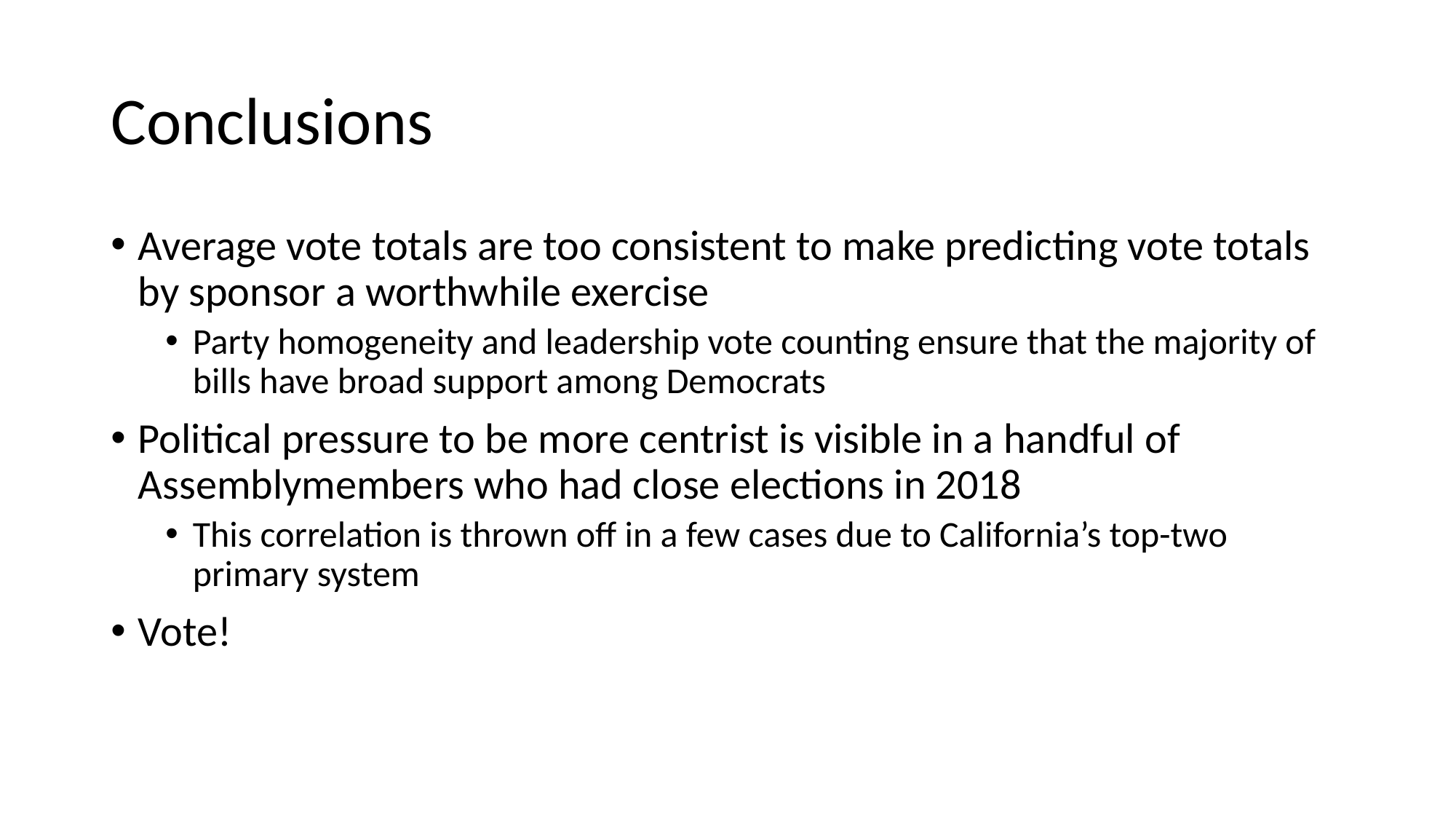

# Conclusions
Average vote totals are too consistent to make predicting vote totals by sponsor a worthwhile exercise
Party homogeneity and leadership vote counting ensure that the majority of bills have broad support among Democrats
Political pressure to be more centrist is visible in a handful of Assemblymembers who had close elections in 2018
This correlation is thrown off in a few cases due to California’s top-two primary system
Vote!